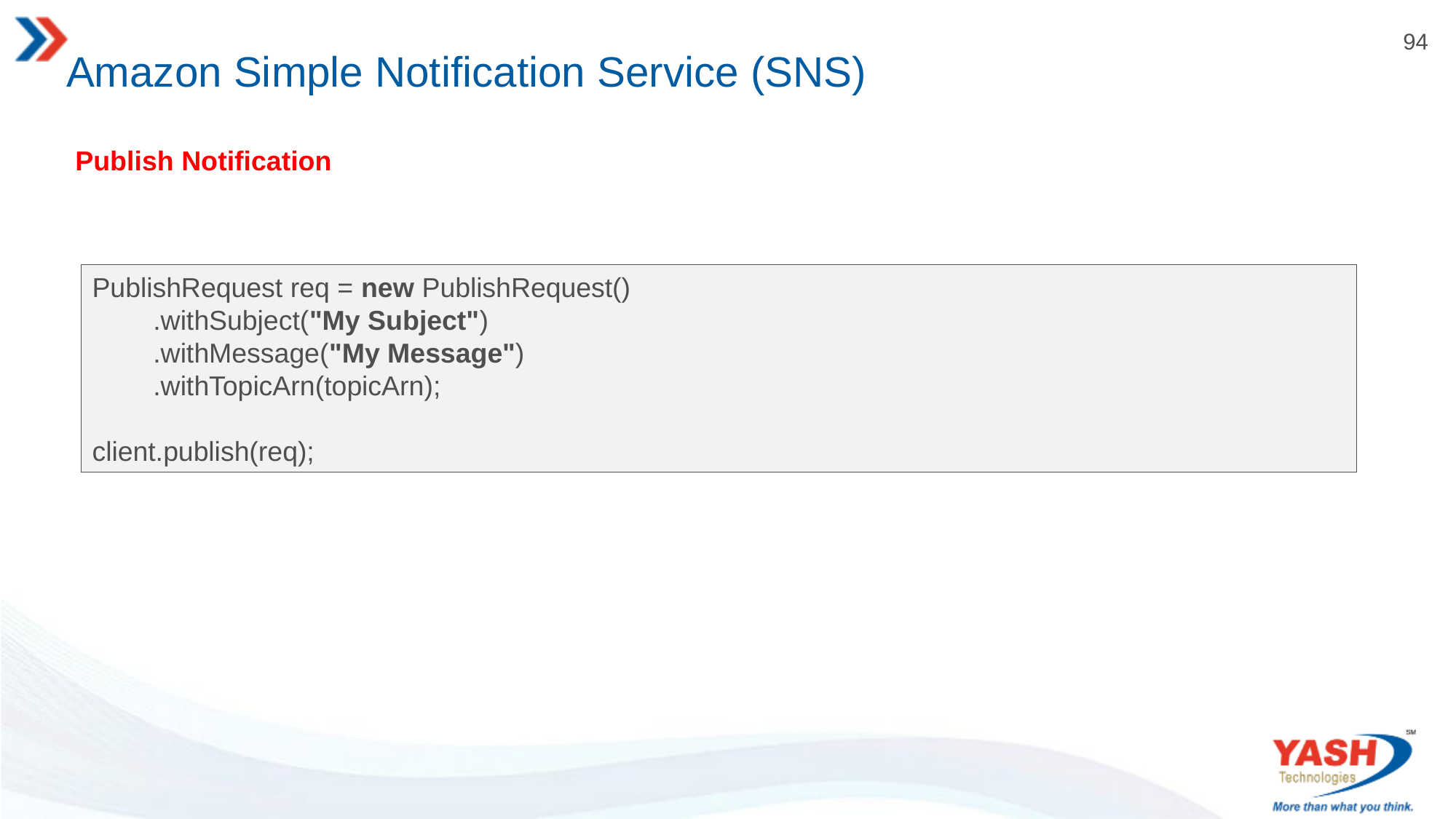

# Amazon Simple Notification Service (SNS)
 Publish Notification

PublishRequest req = new PublishRequest()
        .withSubject("My Subject")
        .withMessage("My Message")
        .withTopicArn(topicArn);
client.publish(req);